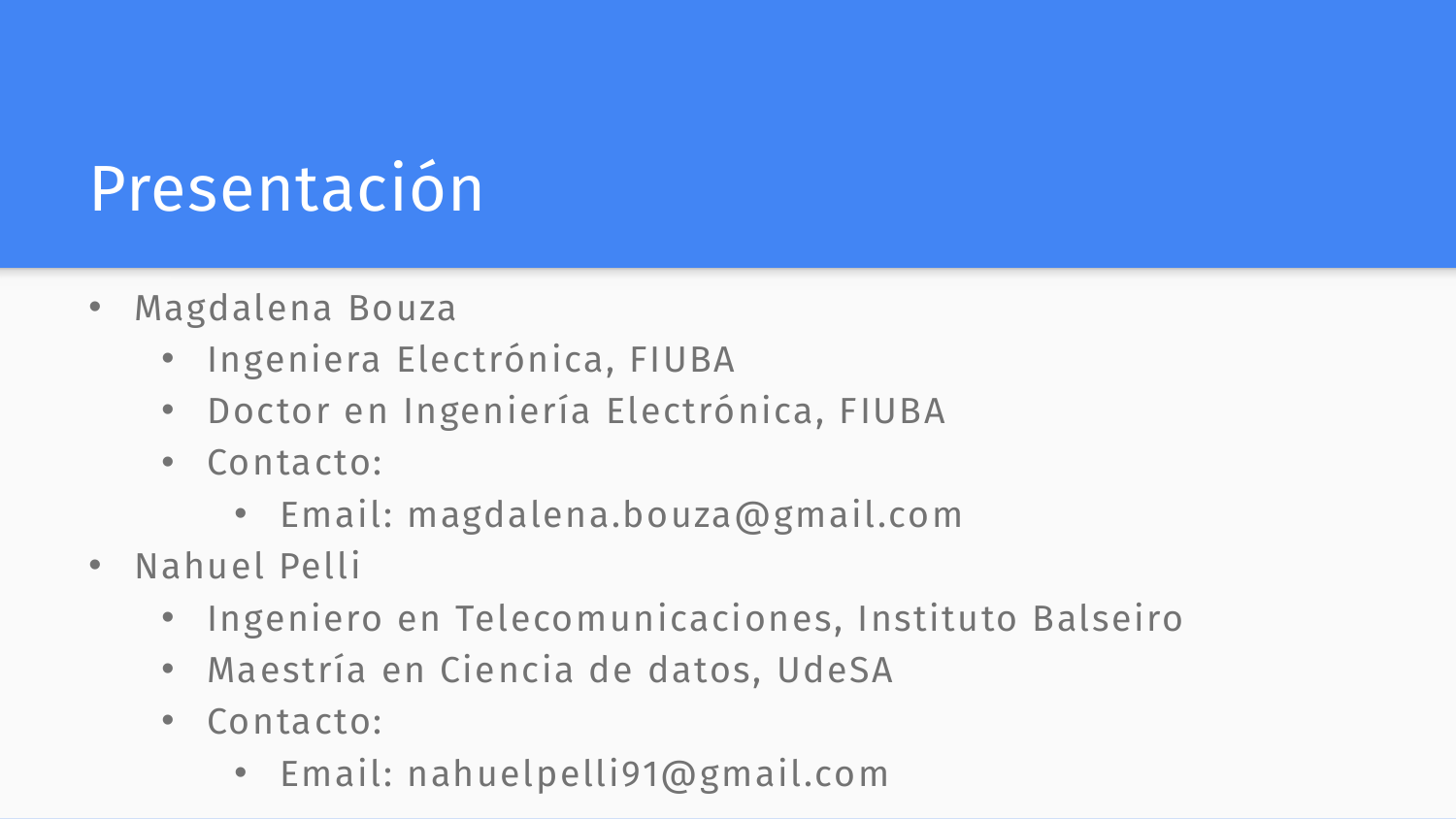

# Presentación
Magdalena Bouza
Ingeniera Electrónica, FIUBA
Doctor en Ingeniería Electrónica, FIUBA
Contacto:
Email: magdalena.bouza@gmail.com
Nahuel Pelli
Ingeniero en Telecomunicaciones, Instituto Balseiro
Maestría en Ciencia de datos, UdeSA
Contacto:
Email: nahuelpelli91@gmail.com